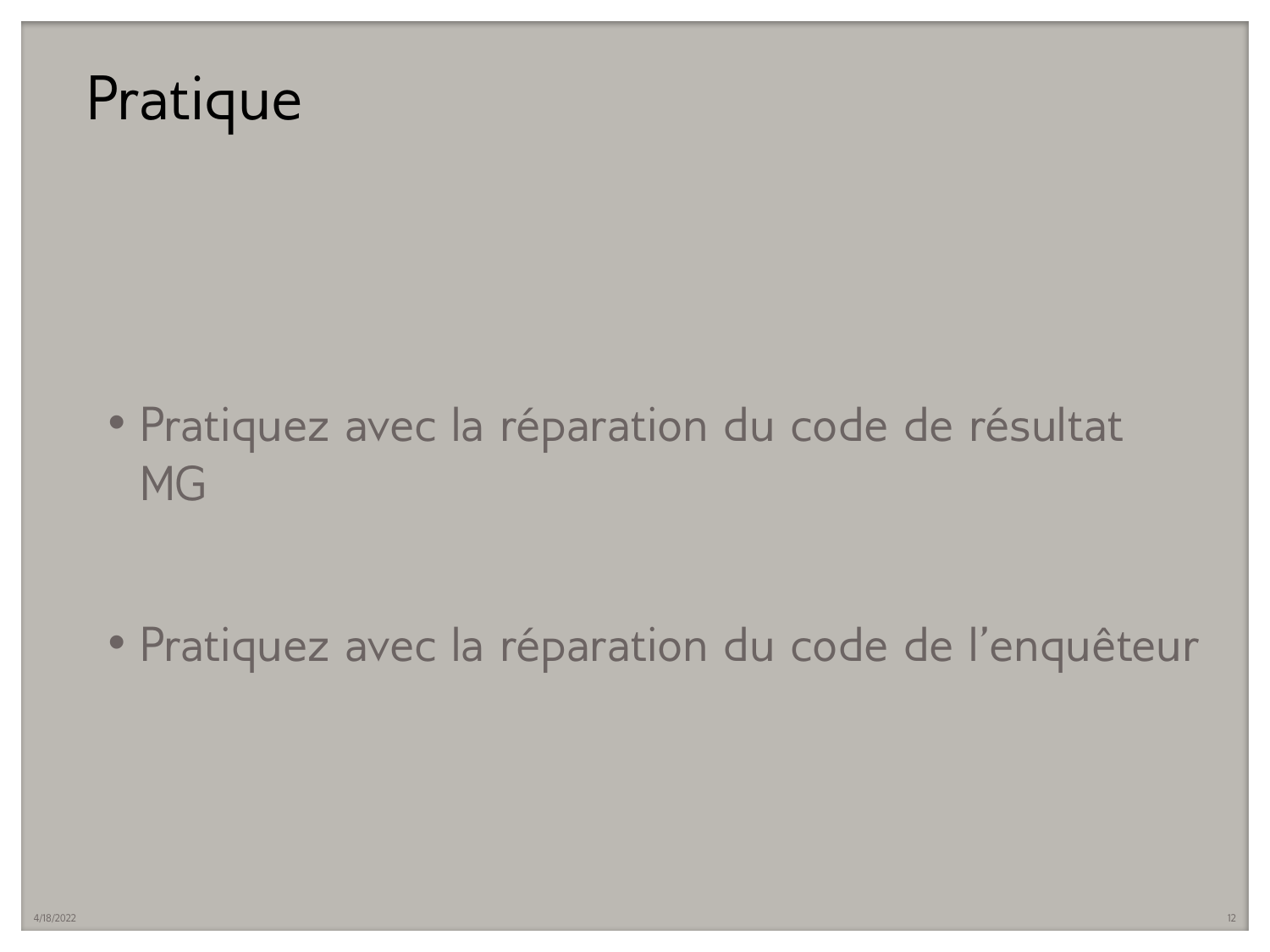

# Pratique

Pratiquez avec la réparation du code de résultat MG

Pratiquez avec la réparation du code de l’enquêteur

4/18/2022
12